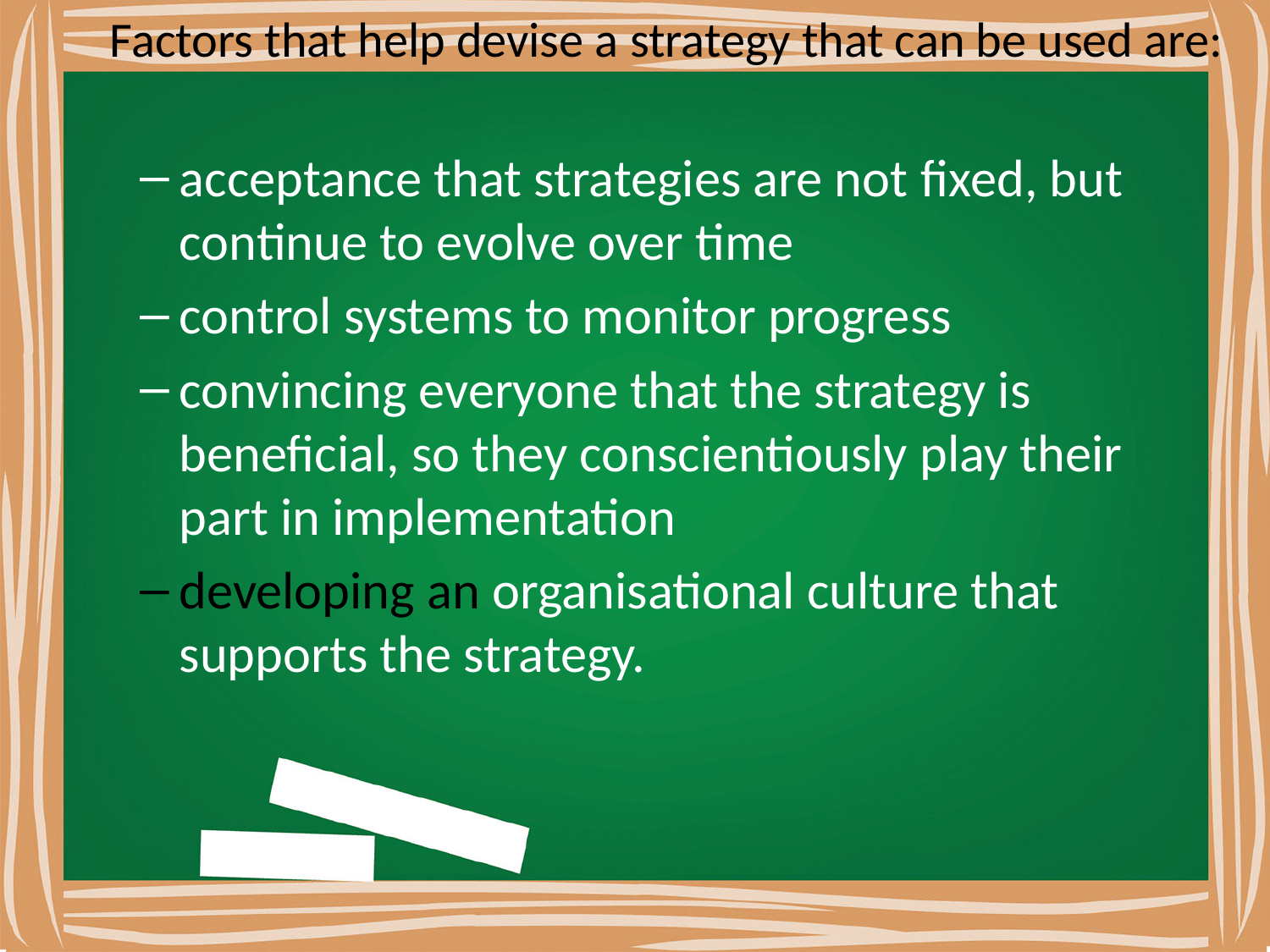

# Factors that help devise a strategy that can be used are:

acceptance that strategies are not ﬁxed, but continue to evolve over time
control systems to monitor progress
convincing everyone that the strategy is beneﬁcial, so they conscientiously play their part in implementation
developing an organisational culture that supports the strategy.